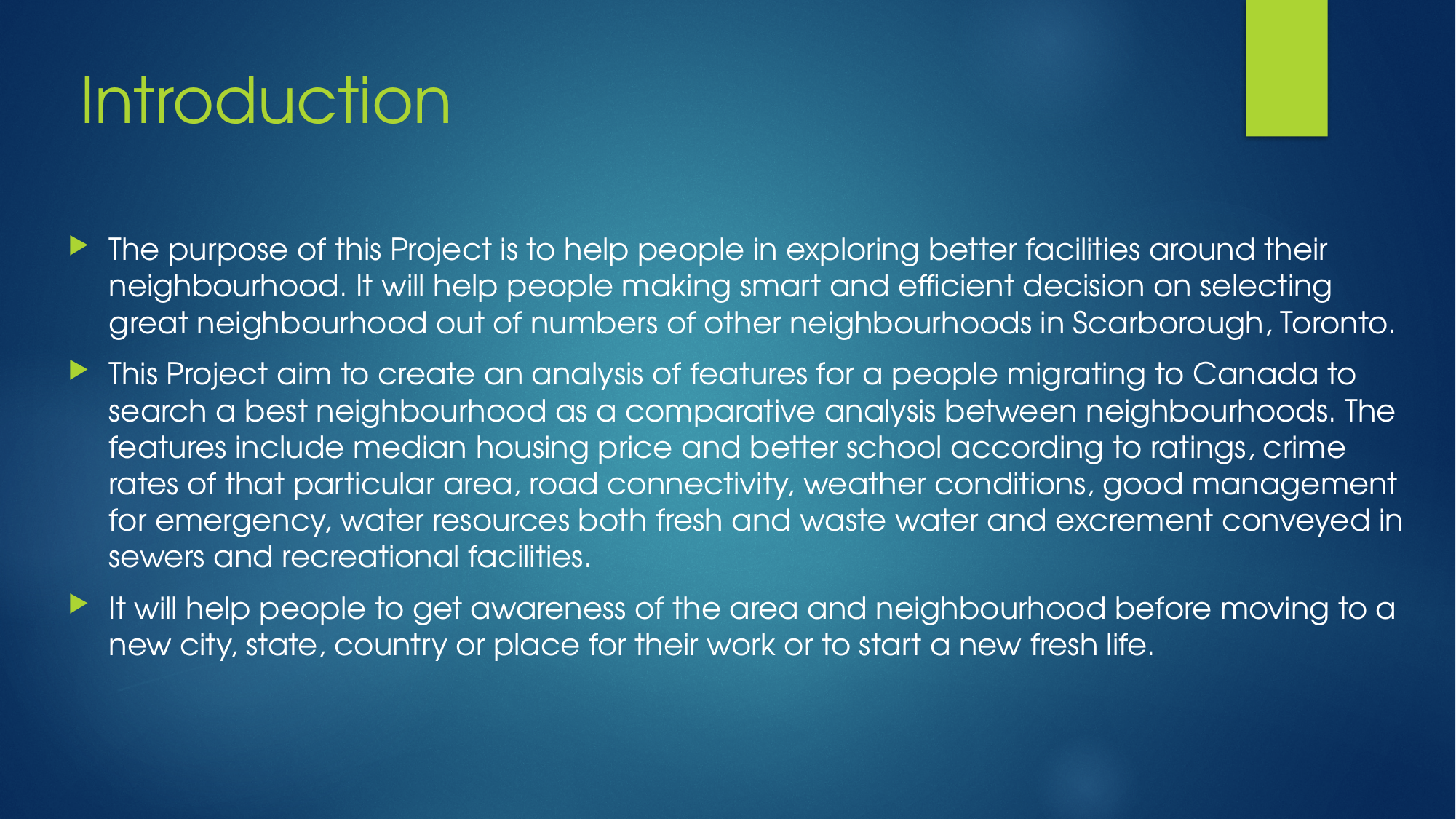

# Introduction
The purpose of this Project is to help people in exploring better facilities around their neighbourhood. It will help people making smart and efficient decision on selecting great neighbourhood out of numbers of other neighbourhoods in Scarborough, Toronto.
This Project aim to create an analysis of features for a people migrating to Canada to search a best neighbourhood as a comparative analysis between neighbourhoods. The features include median housing price and better school according to ratings, crime rates of that particular area, road connectivity, weather conditions, good management for emergency, water resources both fresh and waste water and excrement conveyed in sewers and recreational facilities.
It will help people to get awareness of the area and neighbourhood before moving to a new city, state, country or place for their work or to start a new fresh life.